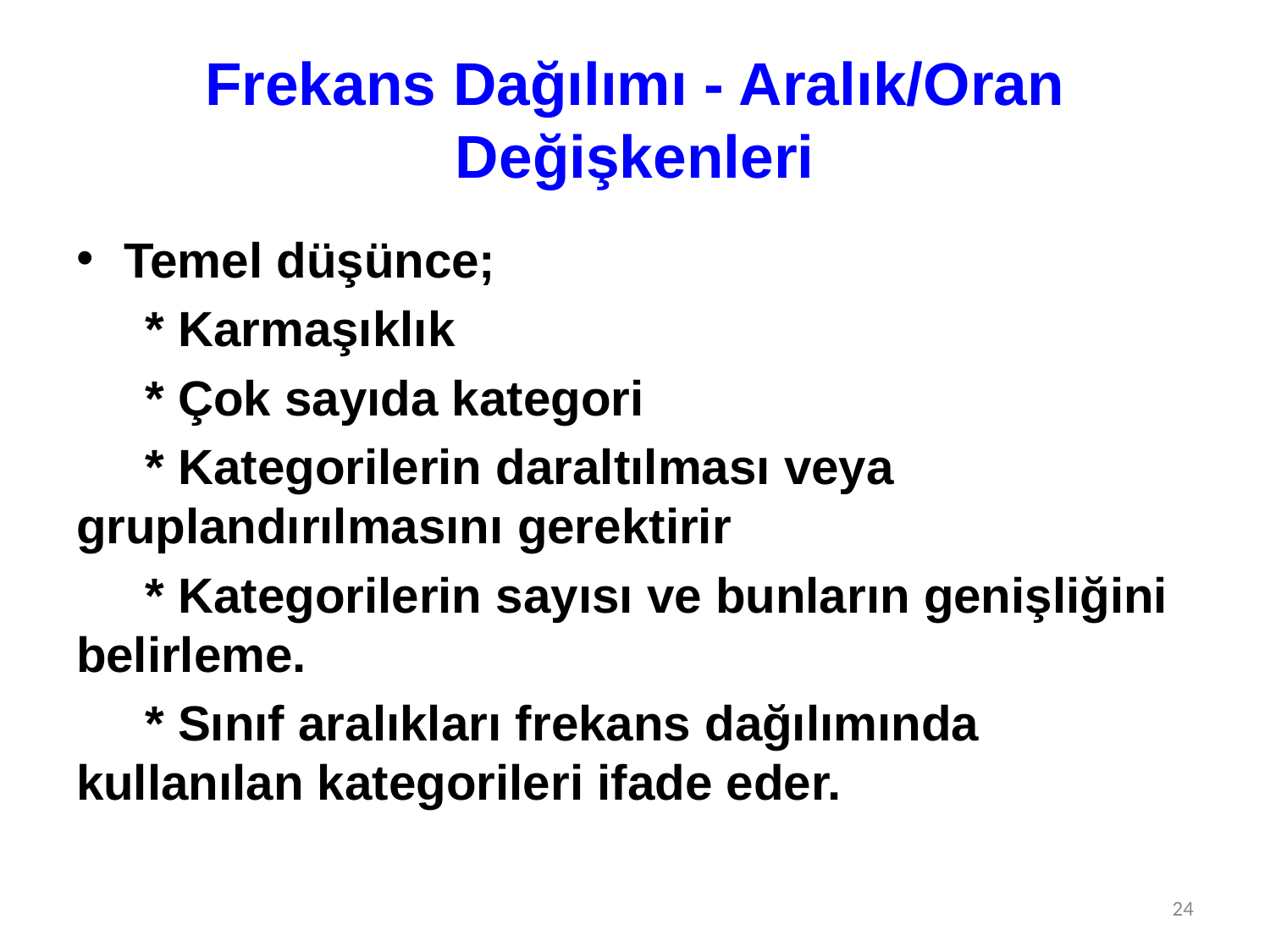

# Frekans Dağılımı - Aralık/Oran Değişkenleri
Temel düşünce;
     * Karmaşıklık
     * Çok sayıda kategori
     * Kategorilerin daraltılması veya gruplandırılmasını gerektirir
     * Kategorilerin sayısı ve bunların genişliğini belirleme.
     * Sınıf aralıkları frekans dağılımında kullanılan kategorileri ifade eder.
24